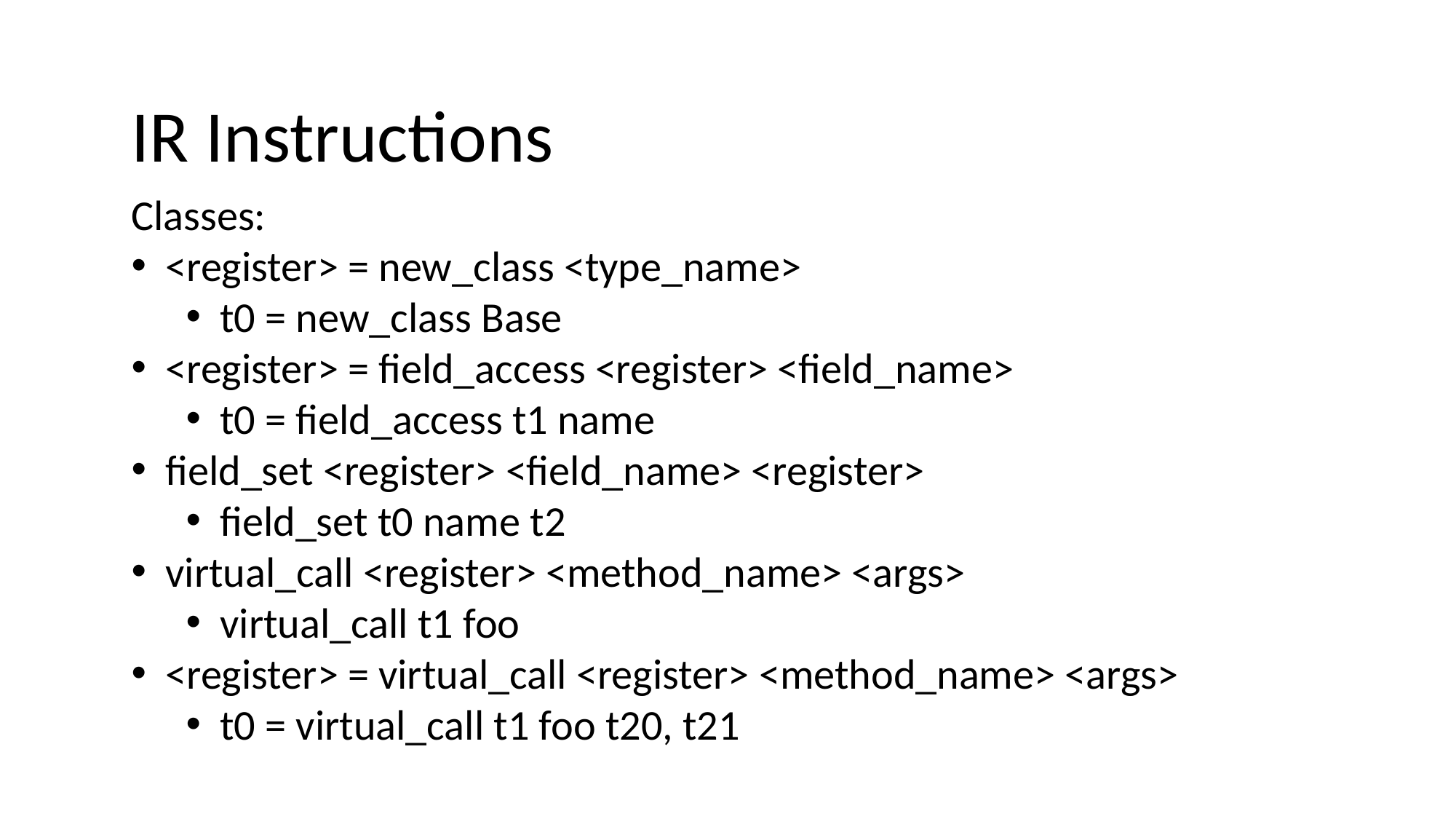

IR Instructions
Classes:
<register> = new_class <type_name>
t0 = new_class Base
<register> = field_access <register> <field_name>
t0 = field_access t1 name
field_set <register> <field_name> <register>
field_set t0 name t2
virtual_call <register> <method_name> <args>
virtual_call t1 foo
<register> = virtual_call <register> <method_name> <args>
t0 = virtual_call t1 foo t20, t21